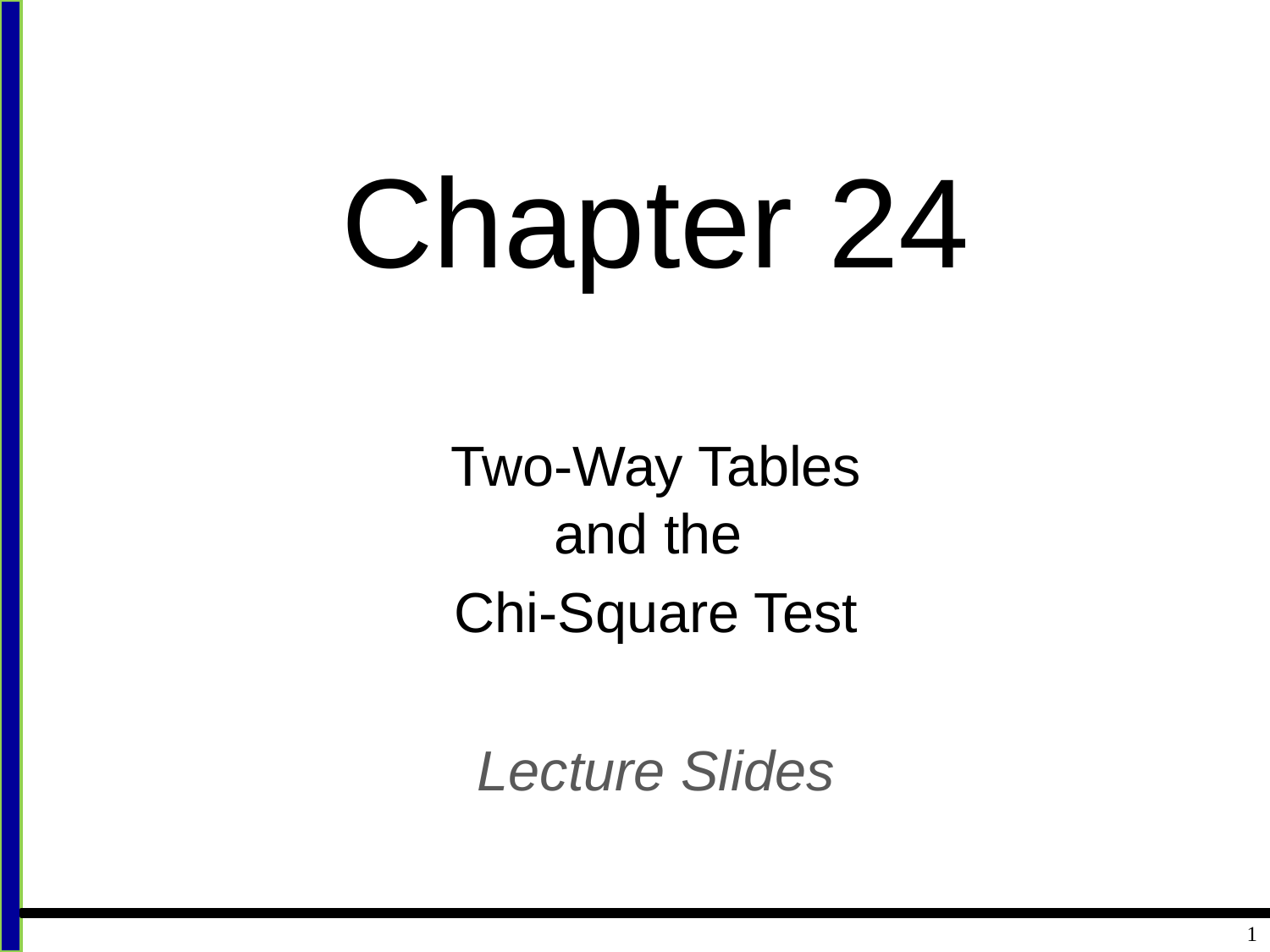

# Chapter 24
Two-Way Tables and the
Chi-Square Test

Lecture Slides